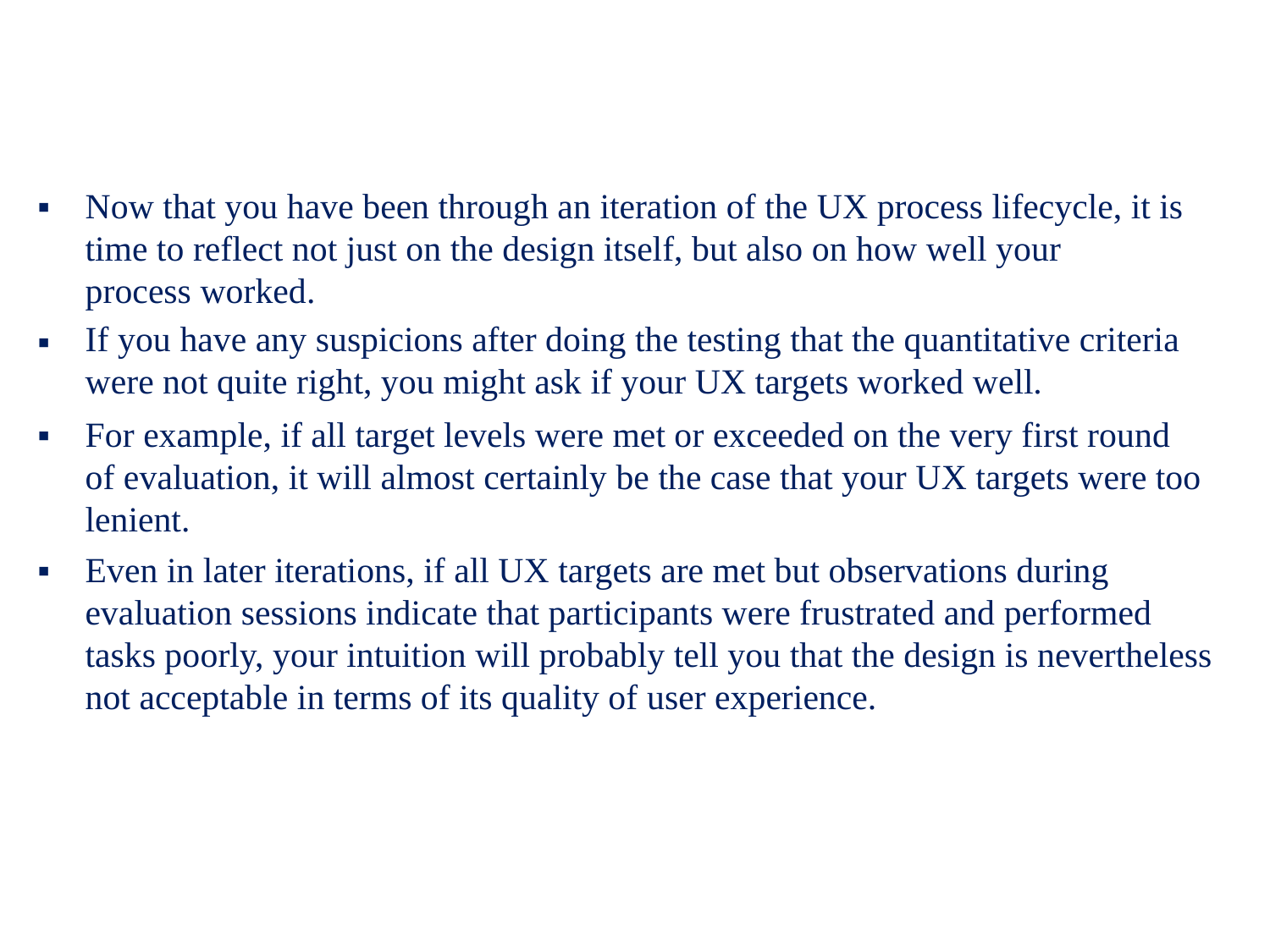

▪
Now that you have been through an iteration of the UX process lifecycle, it is
time to reflect not just on the design itself, but also on how well your process worked.
If you have any suspicions after doing the testing that the quantitative criteria
were not quite right, you might ask if your UX targets worked well.
For example, if all target levels were met or exceeded on the very first round of evaluation, it will almost certainly be the case that your UX targets were too lenient.
Even in later iterations, if all UX targets are met but observations during evaluation sessions indicate that participants were frustrated and performed tasks poorly, your intuition will probably tell you that the design is nevertheless not acceptable in terms of its quality of user experience.
▪
▪
▪